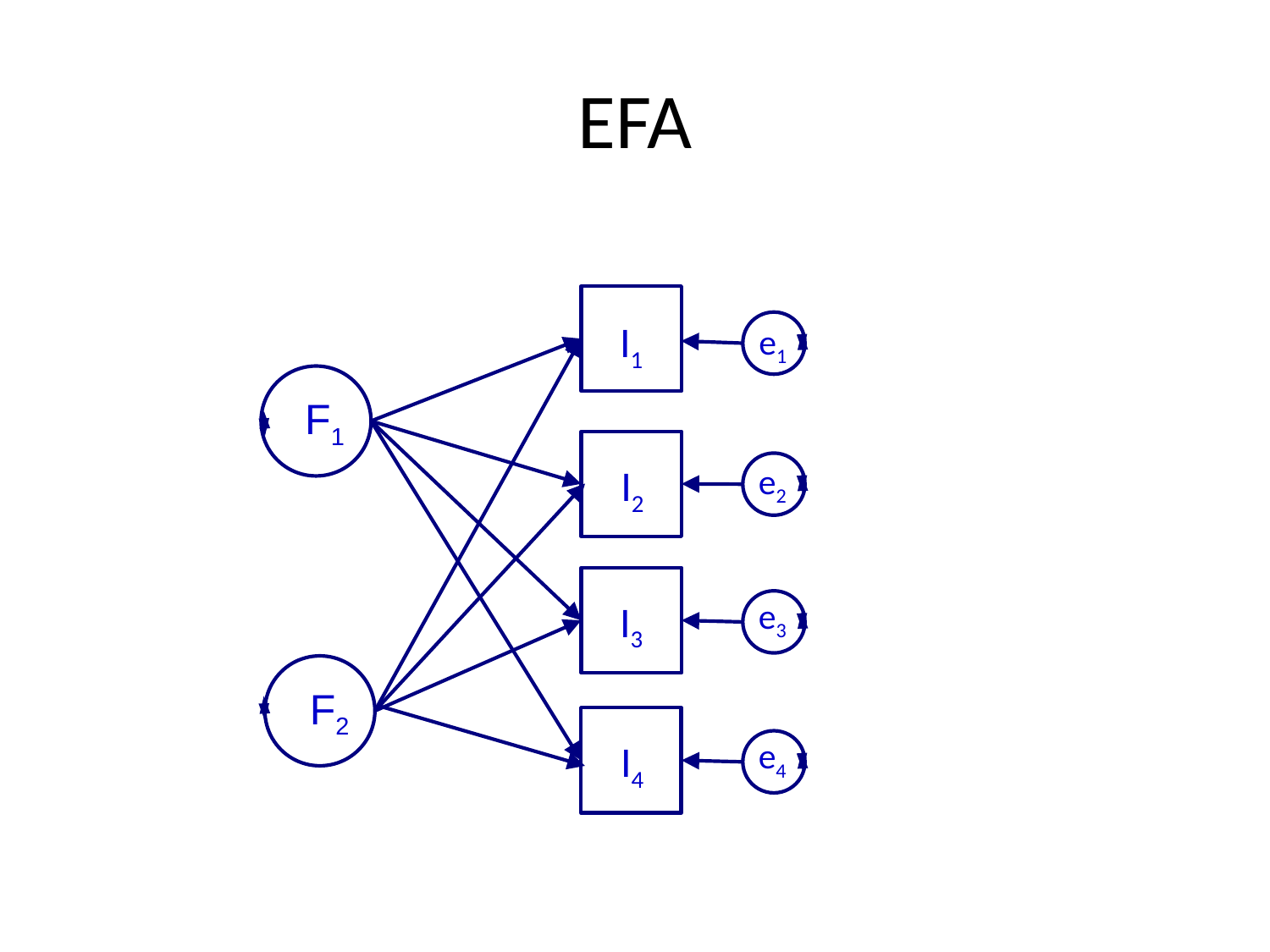

# EFA

I1

e1

F1

I2

e2

e3
I3

e4
I4

F2